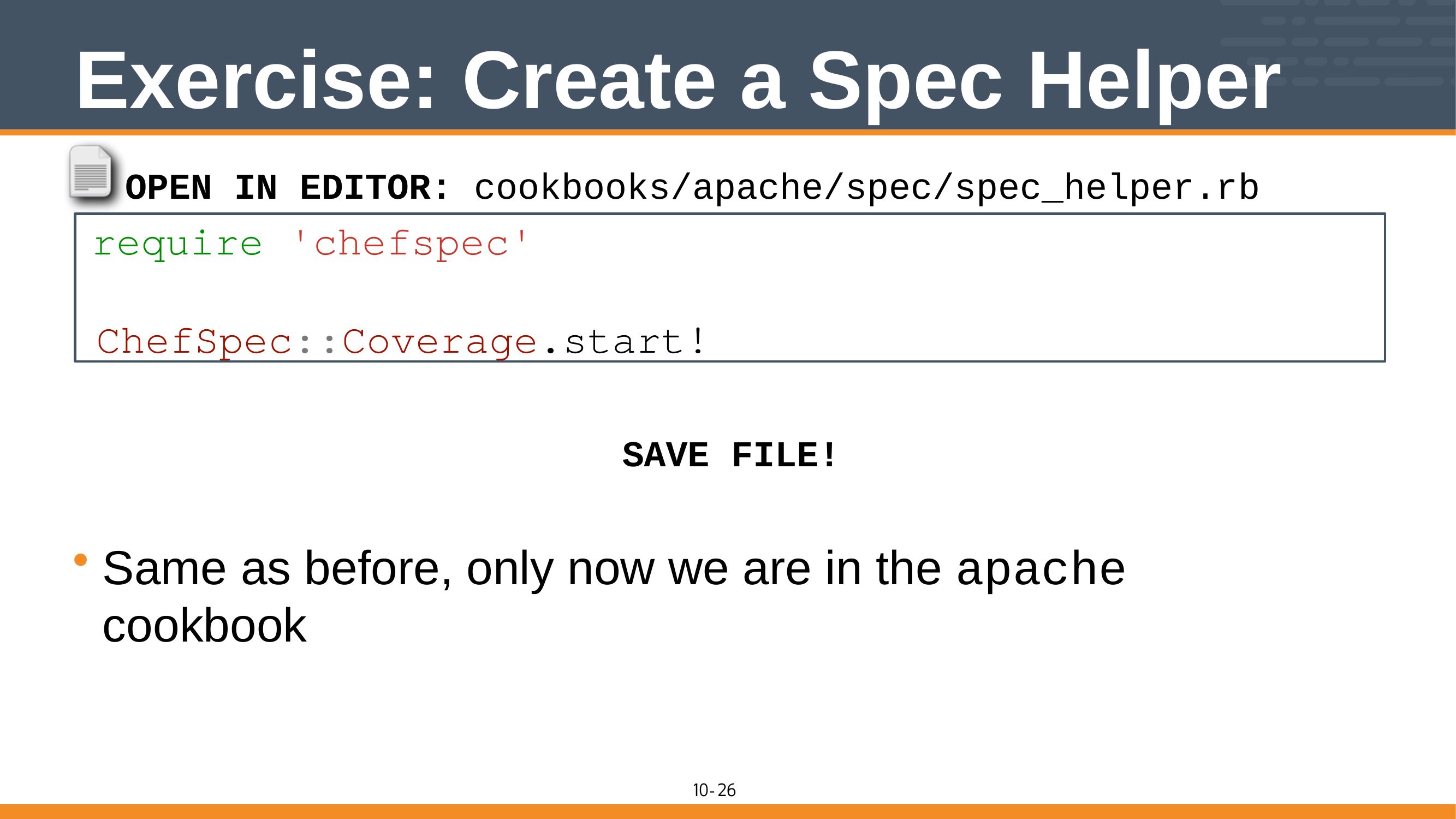

# Exercise: Create a Spec Helper

OPEN IN EDITOR: cookbooks/apache/spec/spec_helper.rb

require 'chefspec'

ChefSpec::Coverage.start!
SAVE FILE!

Same as before, only now we are in the apache cookbook
26